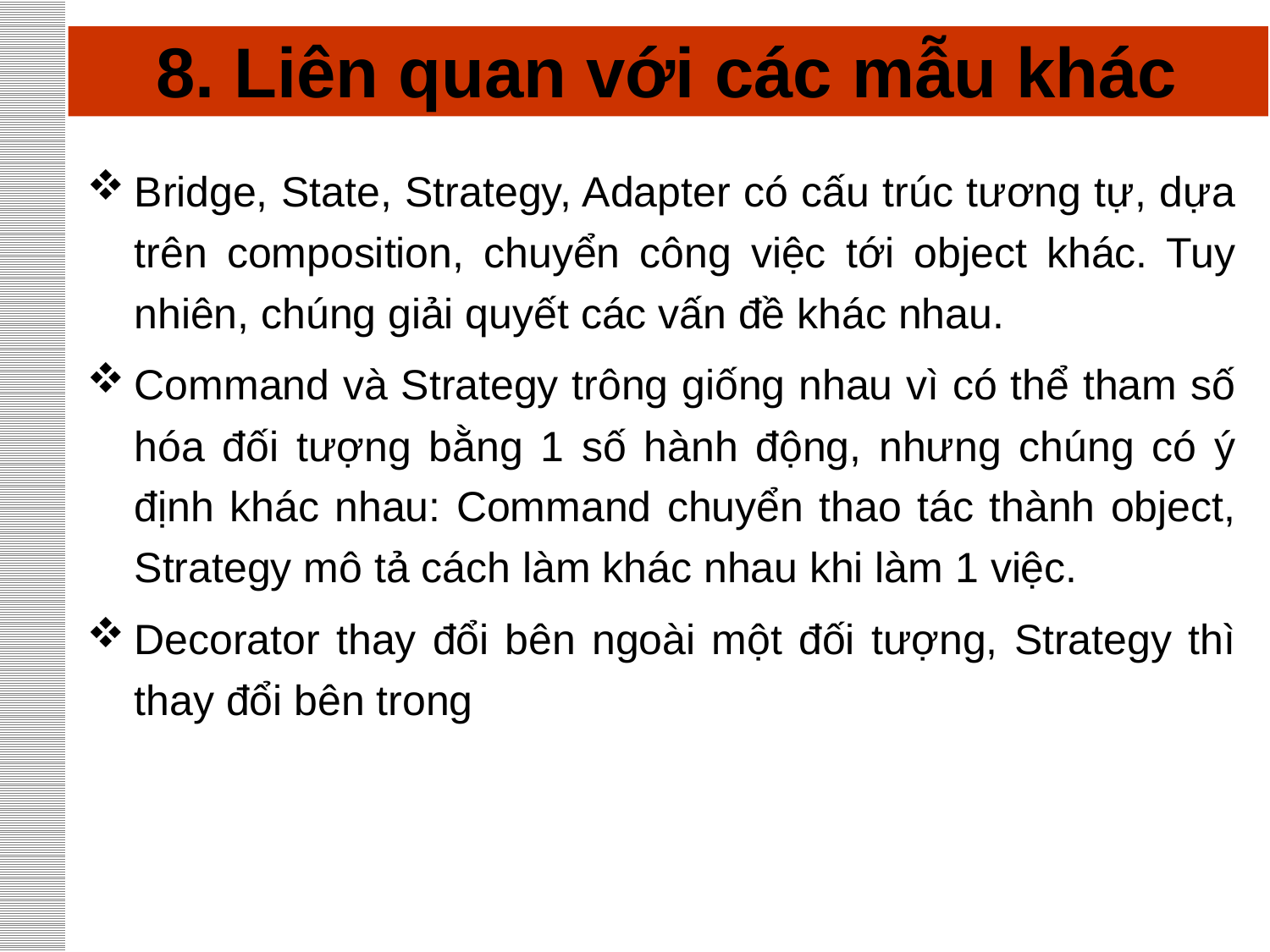

# 8. Liên quan với các mẫu khác
Bridge, State, Strategy, Adapter có cấu trúc tương tự, dựa trên composition, chuyển công việc tới object khác. Tuy nhiên, chúng giải quyết các vấn đề khác nhau.
Command và Strategy trông giống nhau vì có thể tham số hóa đối tượng bằng 1 số hành động, nhưng chúng có ý định khác nhau: Command chuyển thao tác thành object, Strategy mô tả cách làm khác nhau khi làm 1 việc.
Decorator thay đổi bên ngoài một đối tượng, Strategy thì thay đổi bên trong